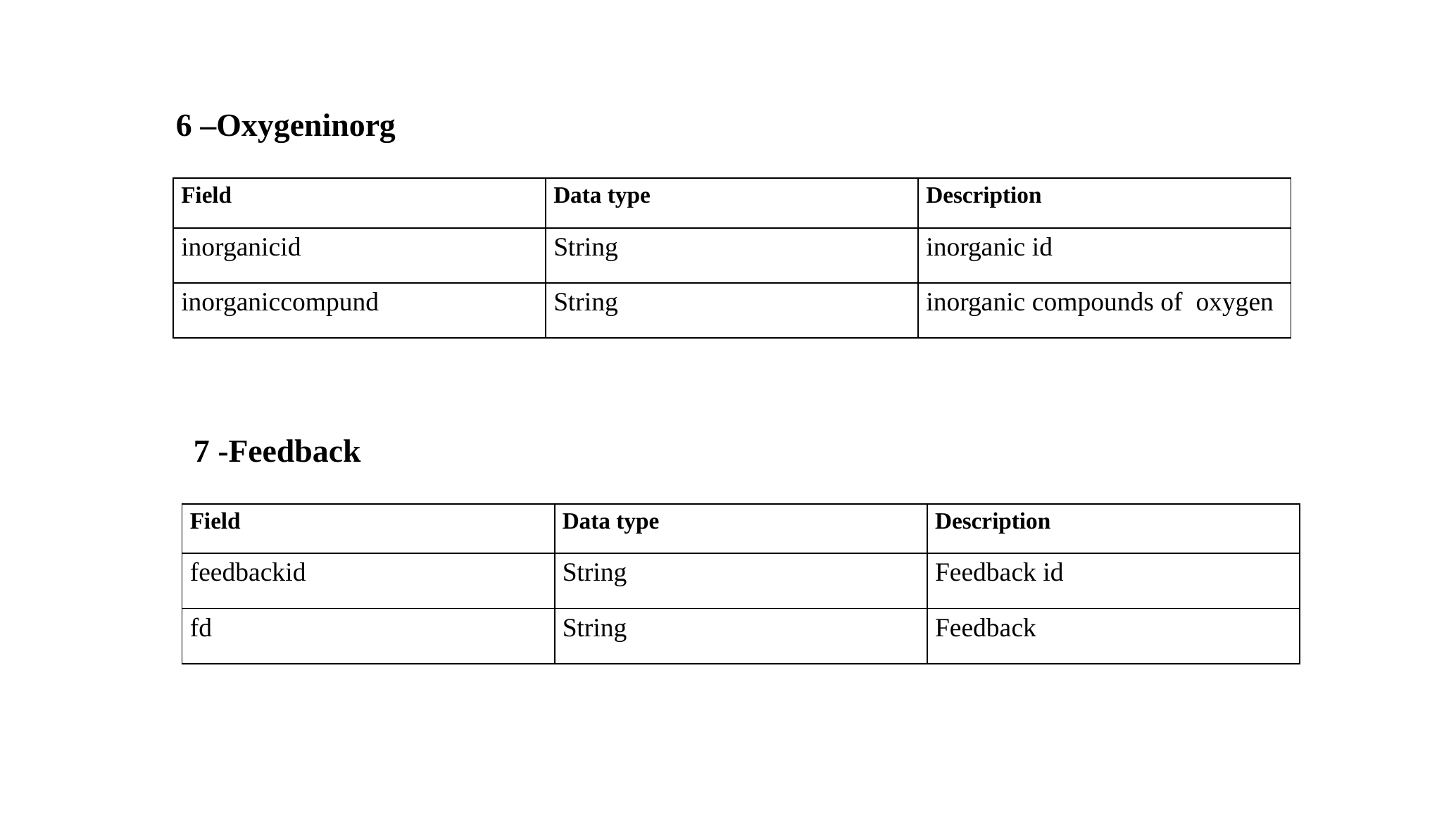

6 –Oxygeninorg
| Field | Data type | Description |
| --- | --- | --- |
| inorganicid | String | inorganic id |
| inorganiccompund | String | inorganic compounds of oxygen |
7 -Feedback
| Field | Data type | Description |
| --- | --- | --- |
| feedbackid | String | Feedback id |
| fd | String | Feedback |